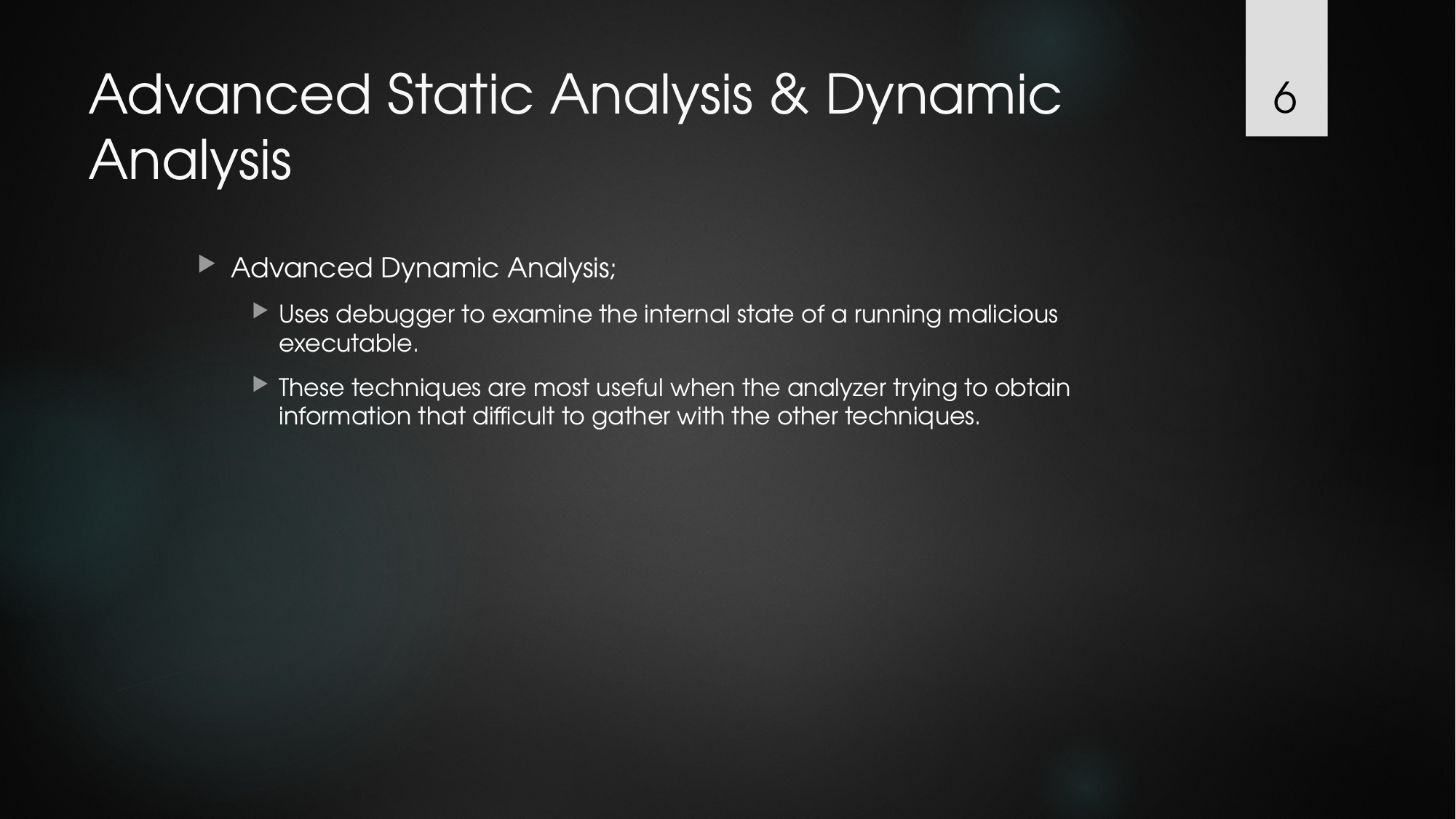

6
# Advanced Static Analysis & Dynamic Analysis
Advanced Dynamic Analysis;
Uses debugger to examine the internal state of a running malicious executable.
These techniques are most useful when the analyzer trying to obtain information that difficult to gather with the other techniques.